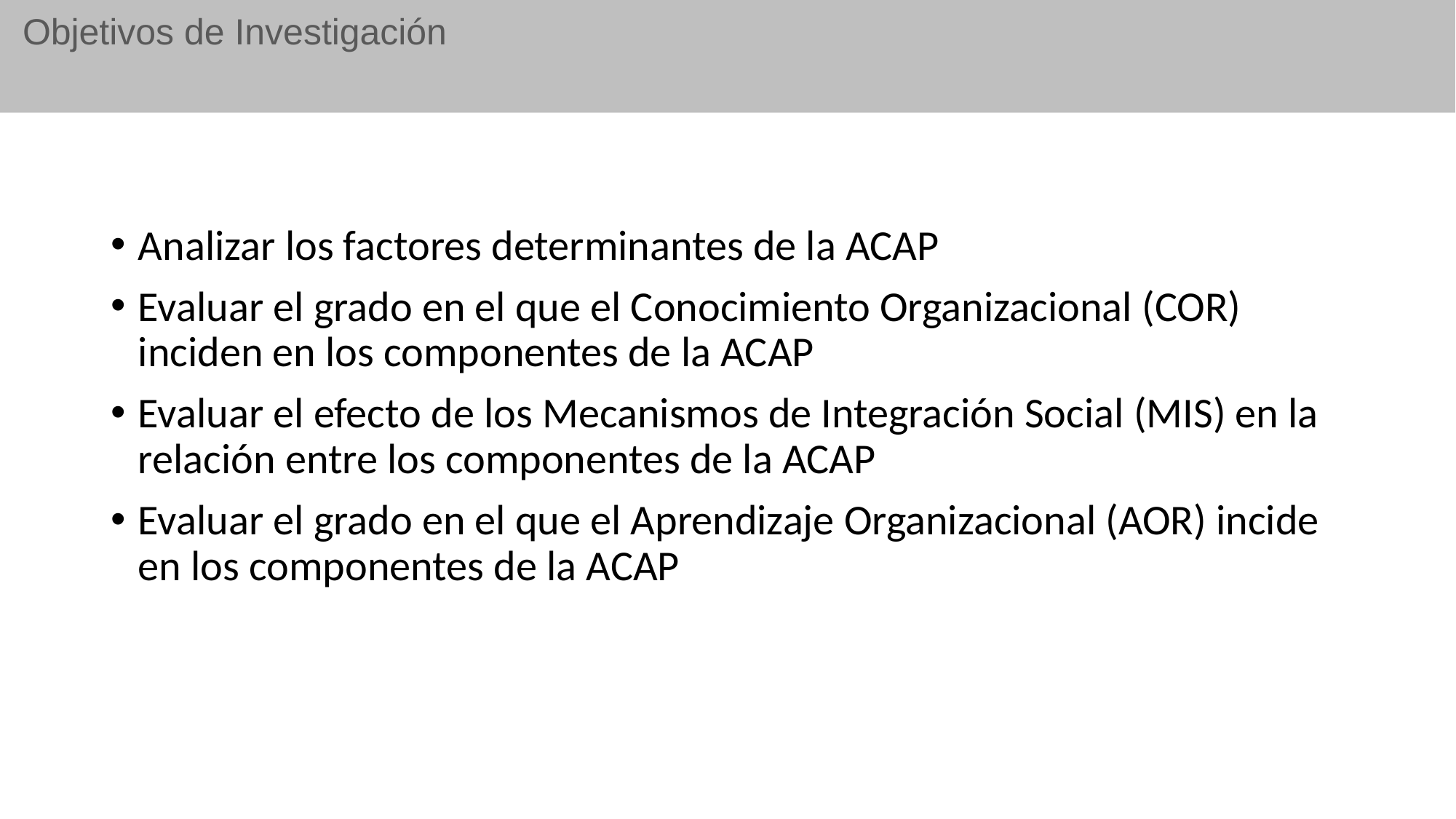

Objetivos de Investigación

Analizar los factores determinantes de la ACAP
Evaluar el grado en el que el Conocimiento Organizacional (COR) inciden en los componentes de la ACAP
Evaluar el efecto de los Mecanismos de Integración Social (MIS) en la relación entre los componentes de la ACAP
Evaluar el grado en el que el Aprendizaje Organizacional (AOR) incide en los componentes de la ACAP